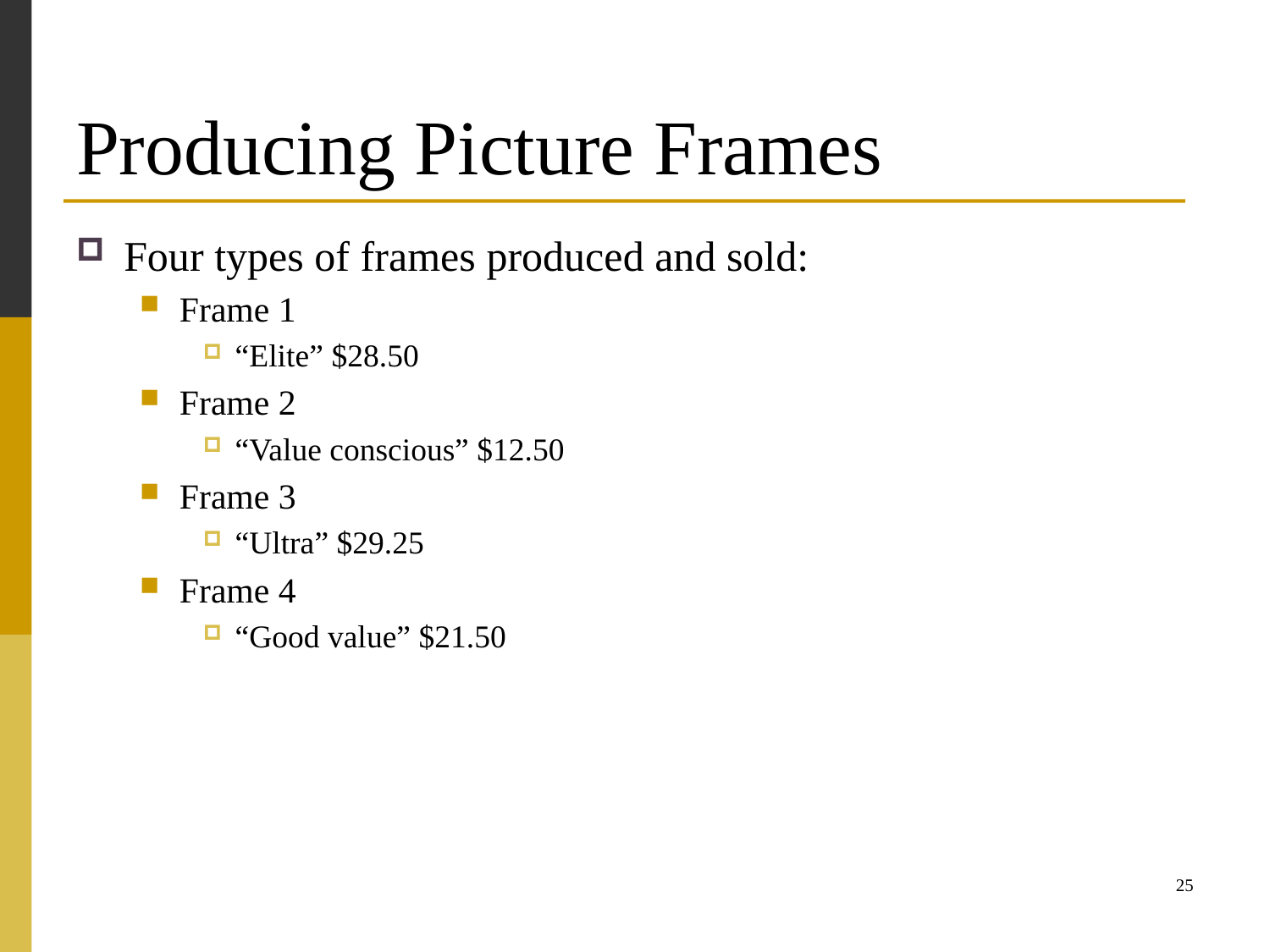

# Producing Picture Frames
Four types of frames produced and sold:
Frame 1
“Elite” $28.50
Frame 2
“Value conscious” $12.50
Frame 3
“Ultra” $29.25
Frame 4
“Good value” $21.50
25